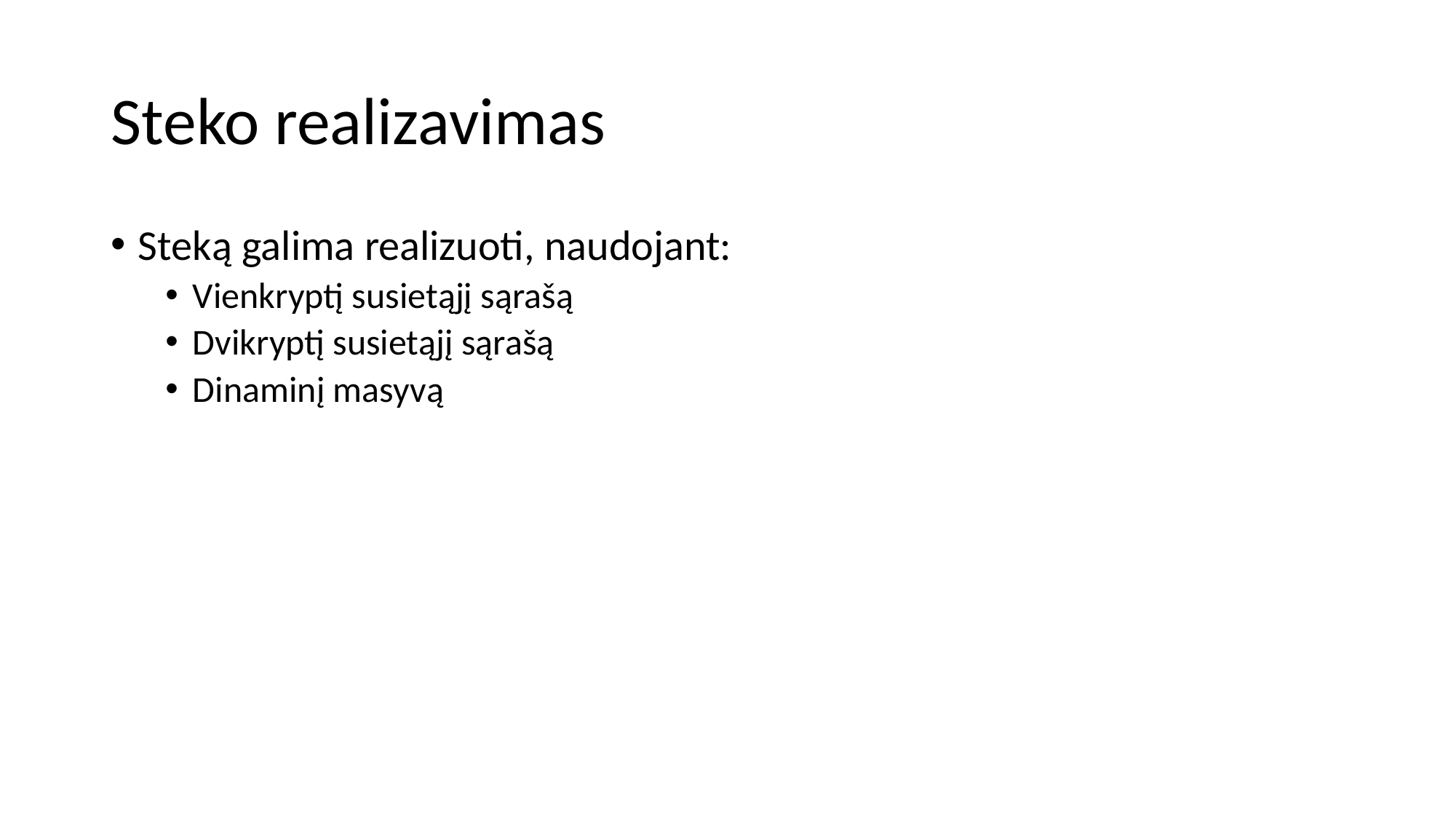

# Steko realizavimas
Steką galima realizuoti, naudojant:
Vienkryptį susietąjį sąrašą
Dvikryptį susietąjį sąrašą
Dinaminį masyvą